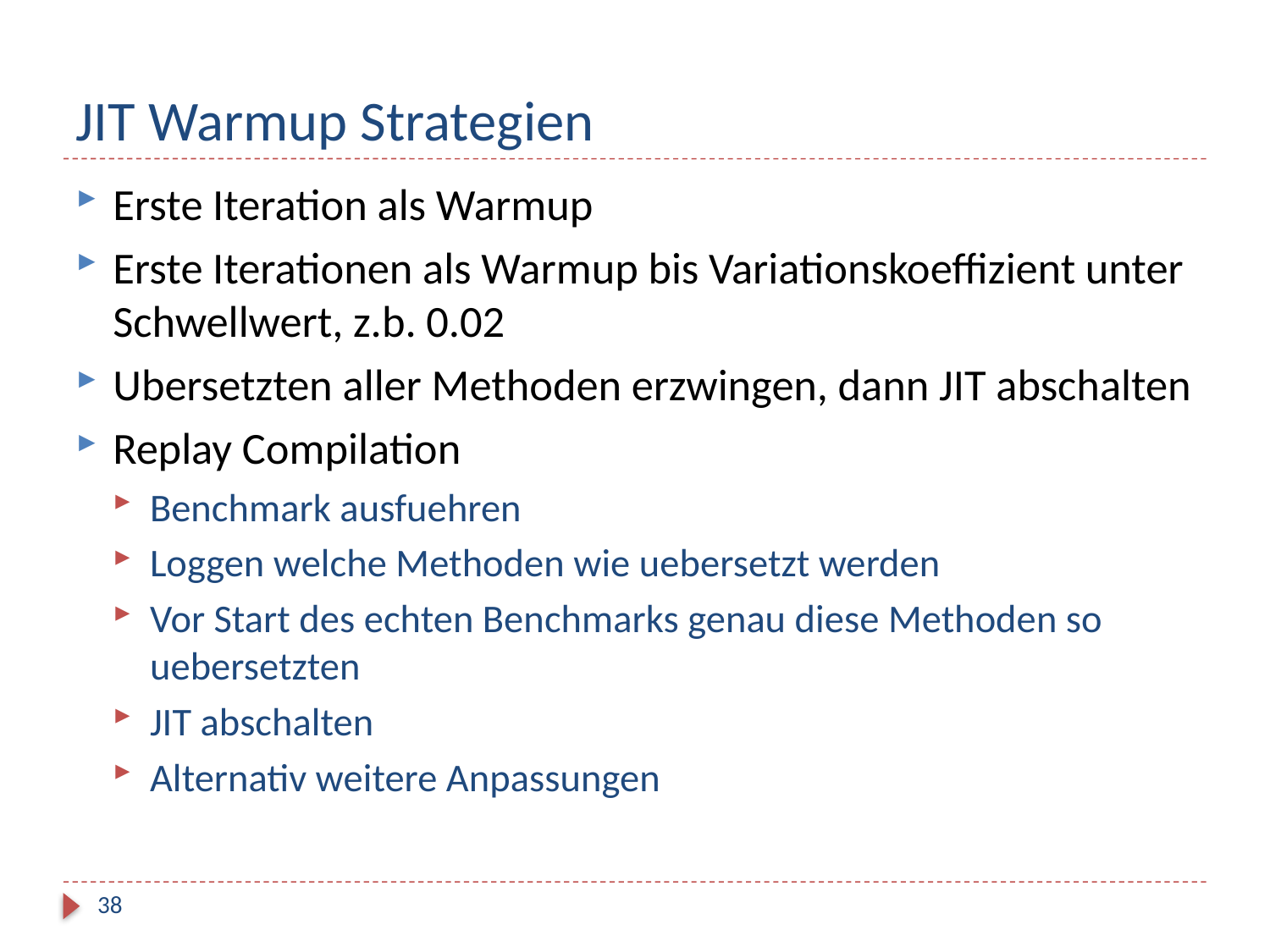

# JIT Warmup Strategien
Erste Iteration als Warmup
Erste Iterationen als Warmup bis Variationskoeffizient unter Schwellwert, z.b. 0.02
Ubersetzten aller Methoden erzwingen, dann JIT abschalten
Replay Compilation
Benchmark ausfuehren
Loggen welche Methoden wie uebersetzt werden
Vor Start des echten Benchmarks genau diese Methoden so uebersetzten
JIT abschalten
Alternativ weitere Anpassungen
38